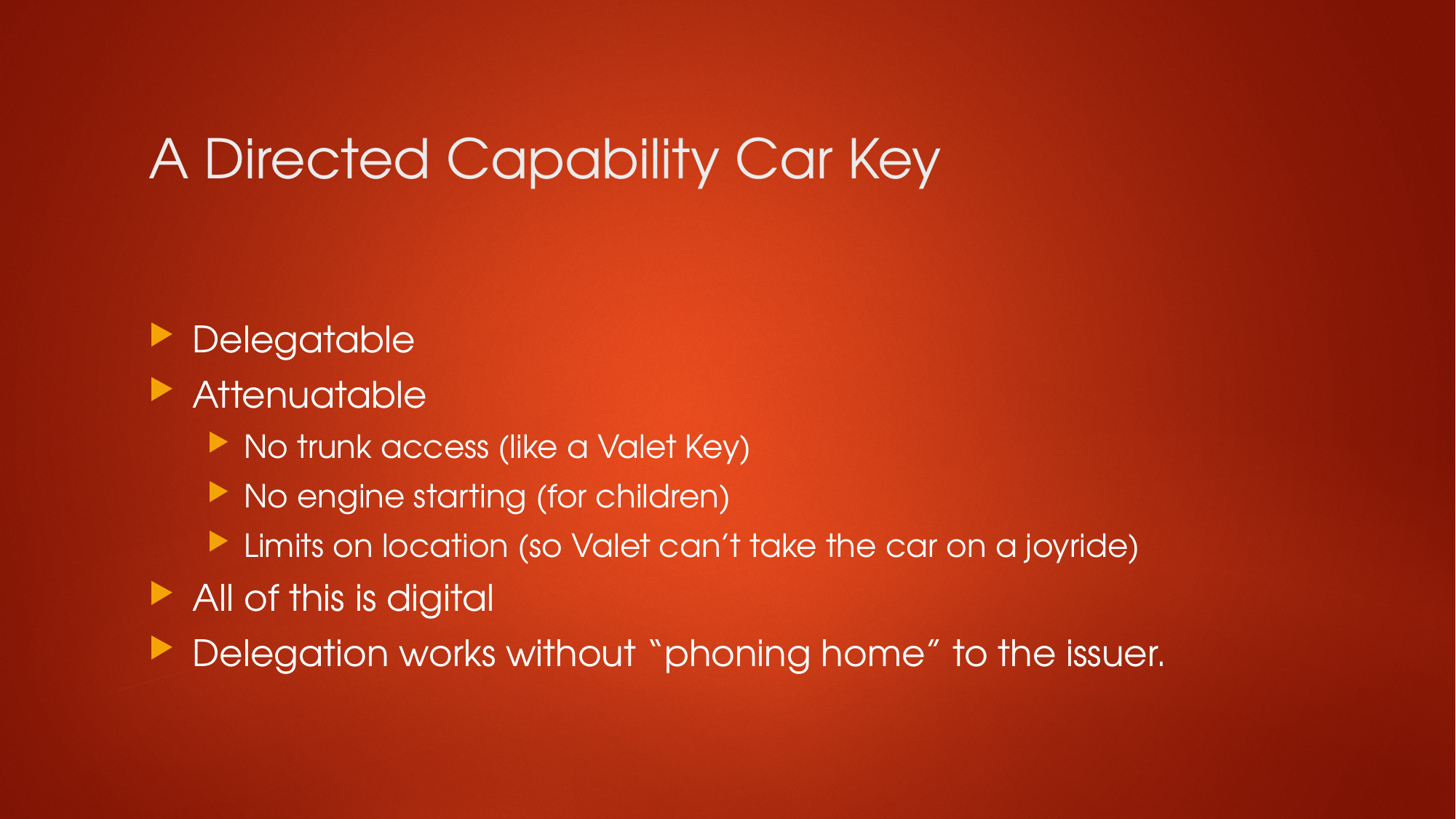

19
# A Directed Capability Car Key
Delegatable
Attenuatable
No trunk access (like a Valet Key)
No engine starting (for children)
Limits on location (so Valet can’t take the car on a joyride)
All of this is digital
Delegation works without “phoning home” to the issuer.